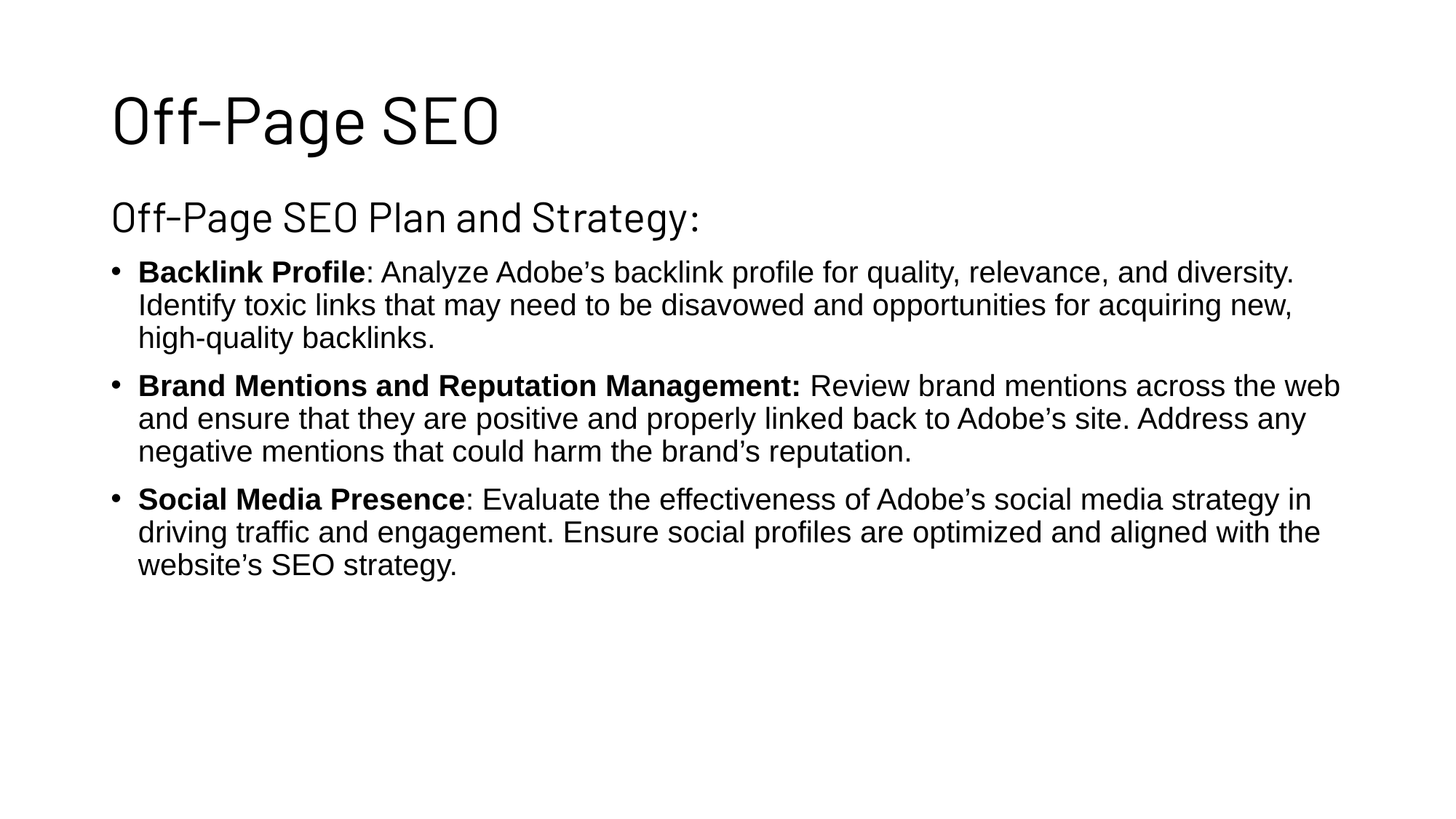

# Off-Page SEO
Off-Page SEO Plan and Strategy:
Backlink Profile: Analyze Adobe’s backlink profile for quality, relevance, and diversity. Identify toxic links that may need to be disavowed and opportunities for acquiring new, high-quality backlinks.
Brand Mentions and Reputation Management: Review brand mentions across the web and ensure that they are positive and properly linked back to Adobe’s site. Address any negative mentions that could harm the brand’s reputation.
Social Media Presence: Evaluate the effectiveness of Adobe’s social media strategy in driving traffic and engagement. Ensure social profiles are optimized and aligned with the website’s SEO strategy.